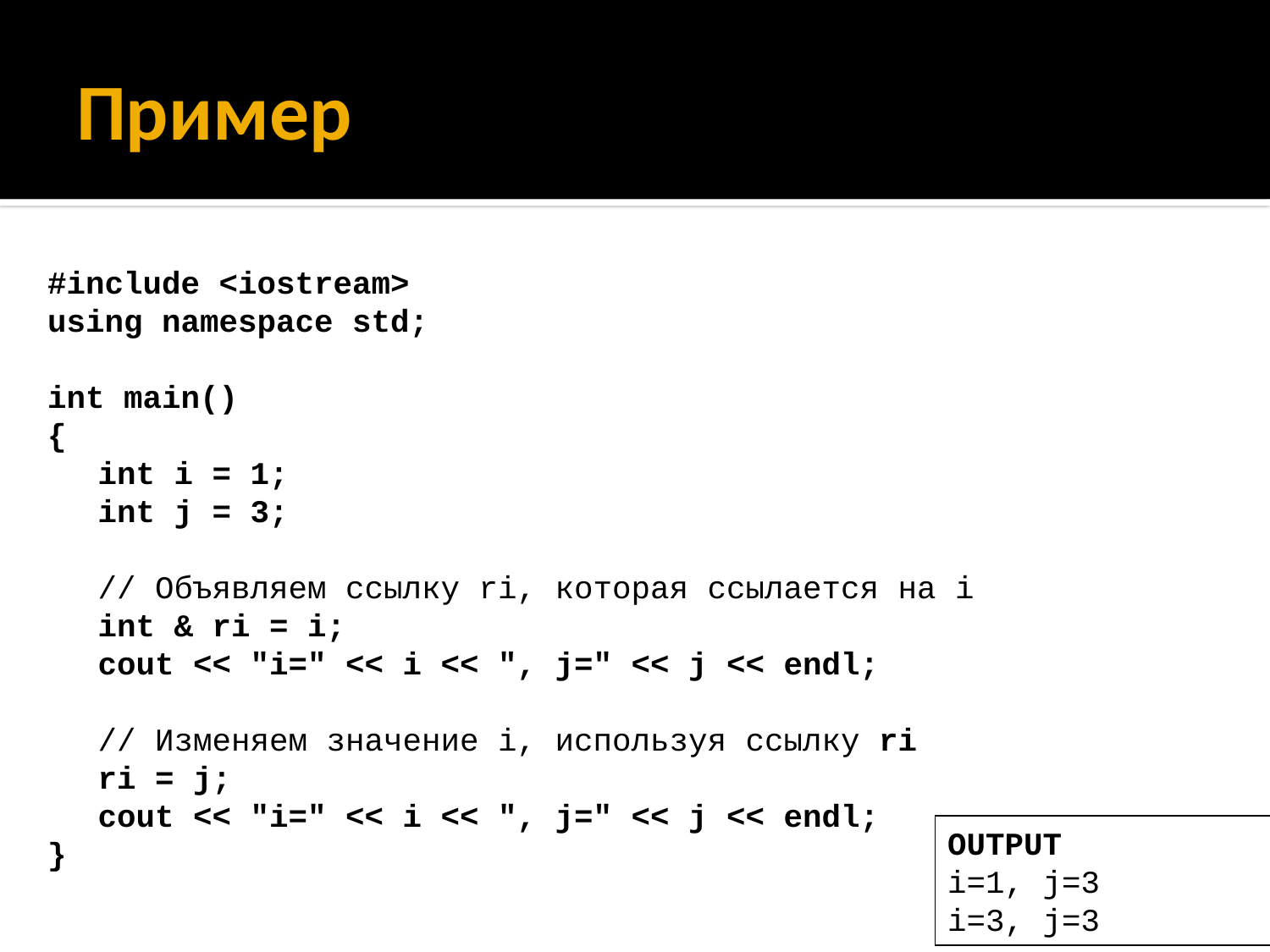

# Пример
#include <iostream>
using namespace std;

int main()
{
	int i = 1;
	int j = 3;

	// Объявляем ссылку ri, которая ссылается на i
	int & ri = i;
	cout << "i=" << i << ", j=" << j << endl;

	// Изменяем значение i, используя ссылку ri
	ri = j;
	cout << "i=" << i << ", j=" << j << endl;
}
OUTPUT
i=1, j=3
i=3, j=3